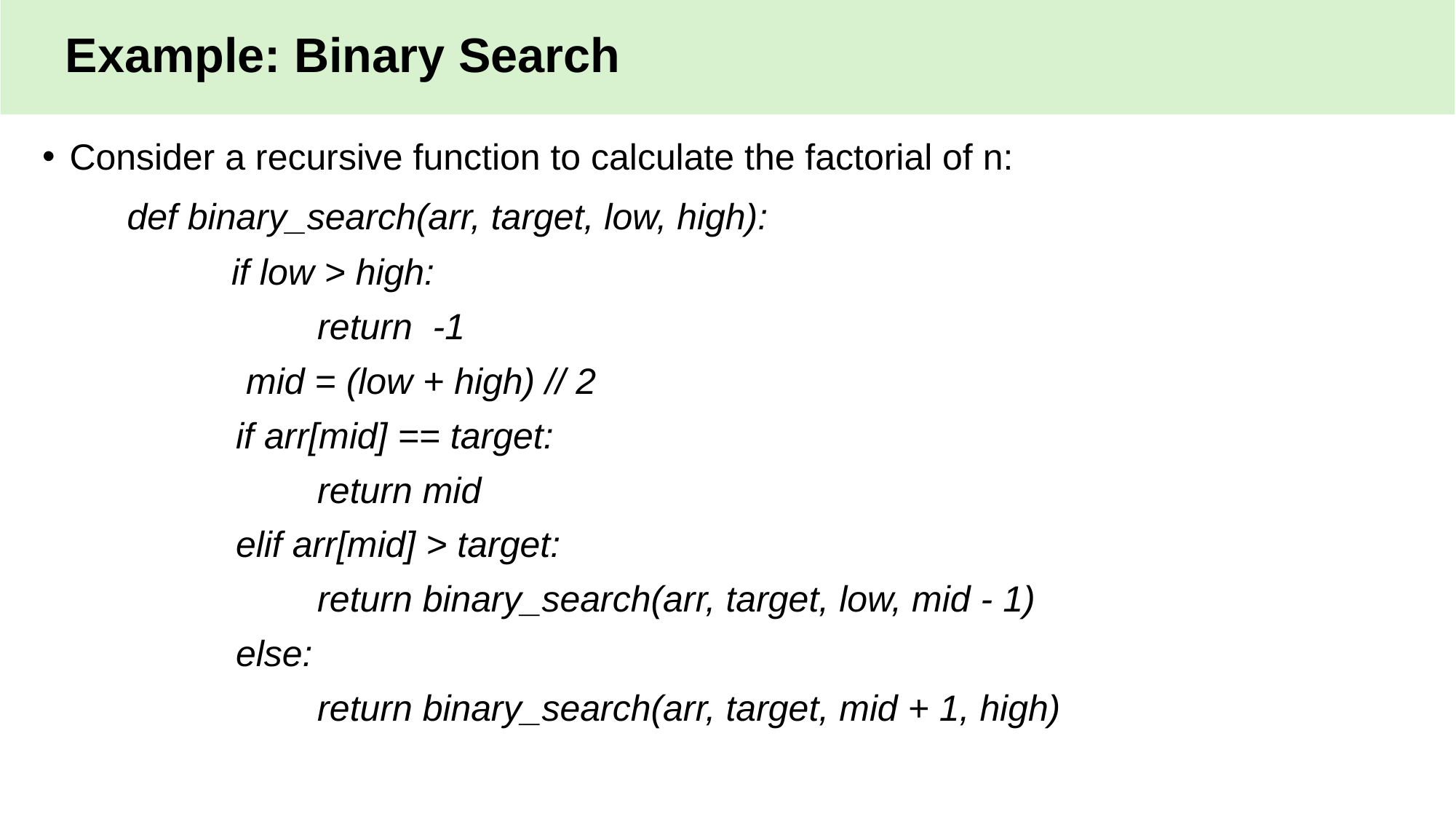

# Example: Binary Search
Consider a recursive function to calculate the factorial of n:
  def binary_search(arr, target, low, high):
                if low > high:
                           return  -1
                    mid = (low + high) // 2
                   if arr[mid] == target:
                           return mid
                   elif arr[mid] > target:
                           return binary_search(arr, target, low, mid - 1)
                   else:
                           return binary_search(arr, target, mid + 1, high)